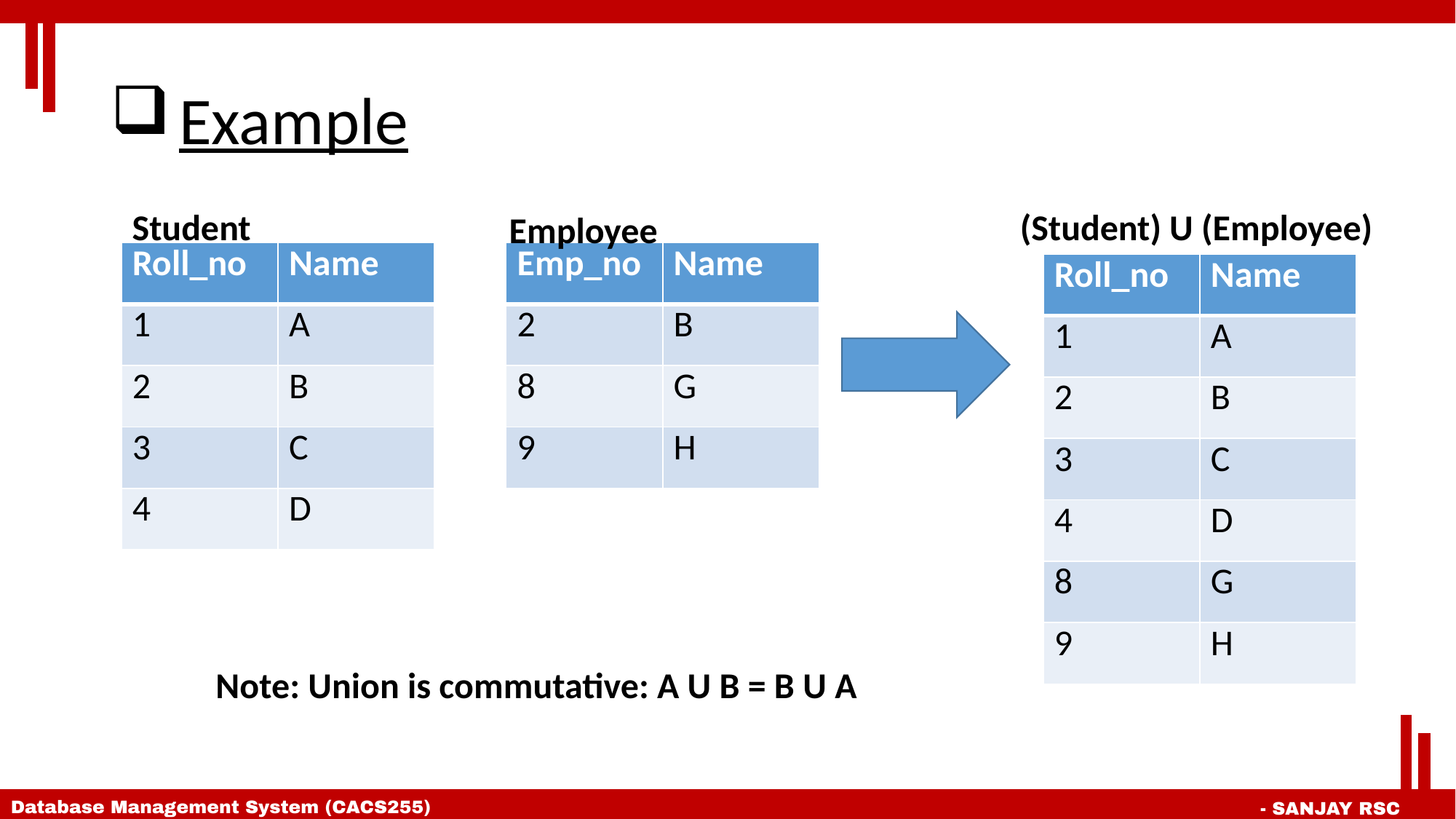

# Example
Student
(Student) U (Employee)
Employee
| Roll\_no | Name |
| --- | --- |
| 1 | A |
| 2 | B |
| 3 | C |
| 4 | D |
| Emp\_no | Name |
| --- | --- |
| 2 | B |
| 8 | G |
| 9 | H |
| Roll\_no | Name |
| --- | --- |
| 1 | A |
| 2 | B |
| 3 | C |
| 4 | D |
| 8 | G |
| 9 | H |

Note: Union is commutative: A U B = B U A